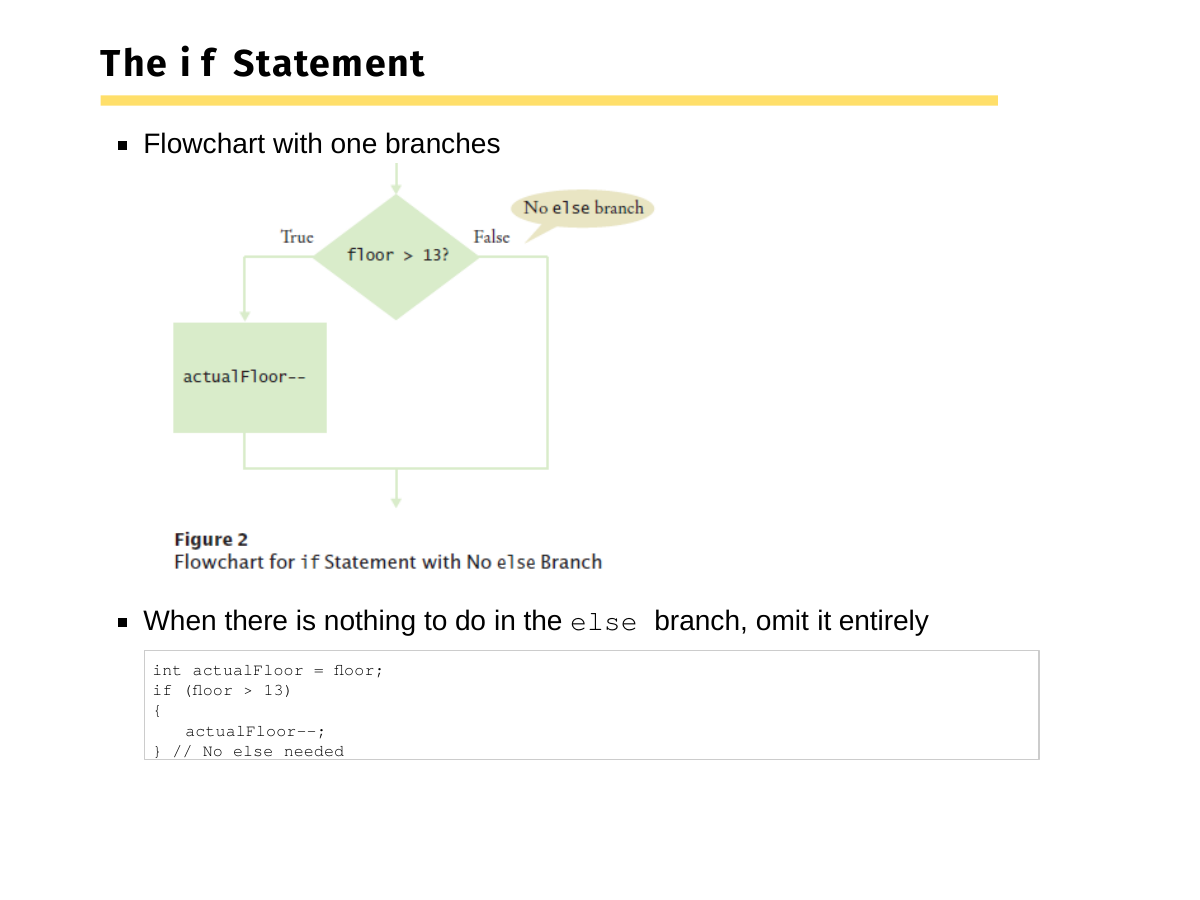

# The if Statement

Flowchart with one branches

When there is nothing to do in the else branch, omit it entirely

int actualFloor = floor;  if (floor > 13)
{
actualFloor--;
} // No else needed